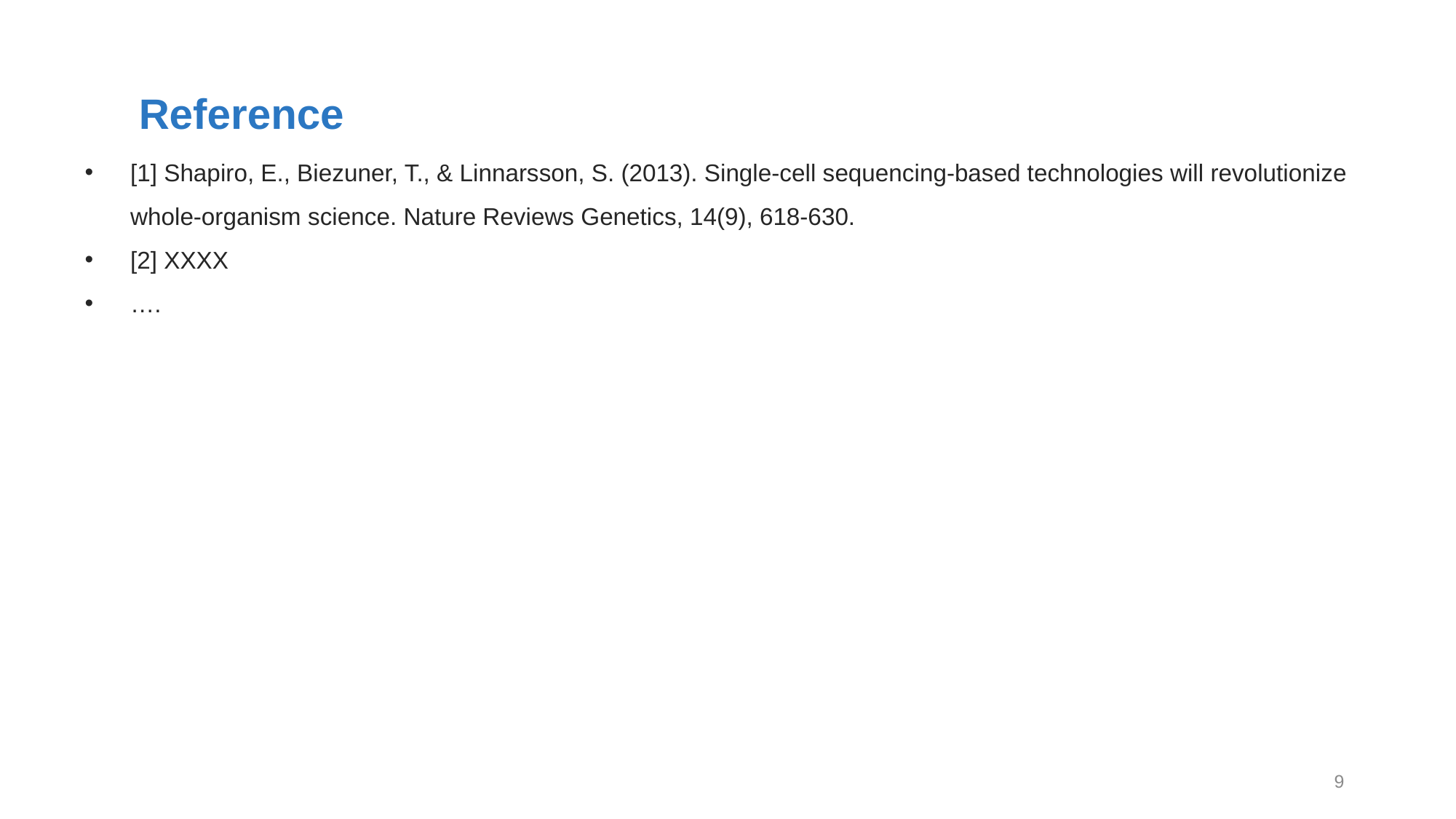

Reference
[1] Shapiro, E., Biezuner, T., & Linnarsson, S. (2013). Single-cell sequencing-based technologies will revolutionize whole-organism science. Nature Reviews Genetics, 14(9), 618-630.
[2] XXXX
….
9